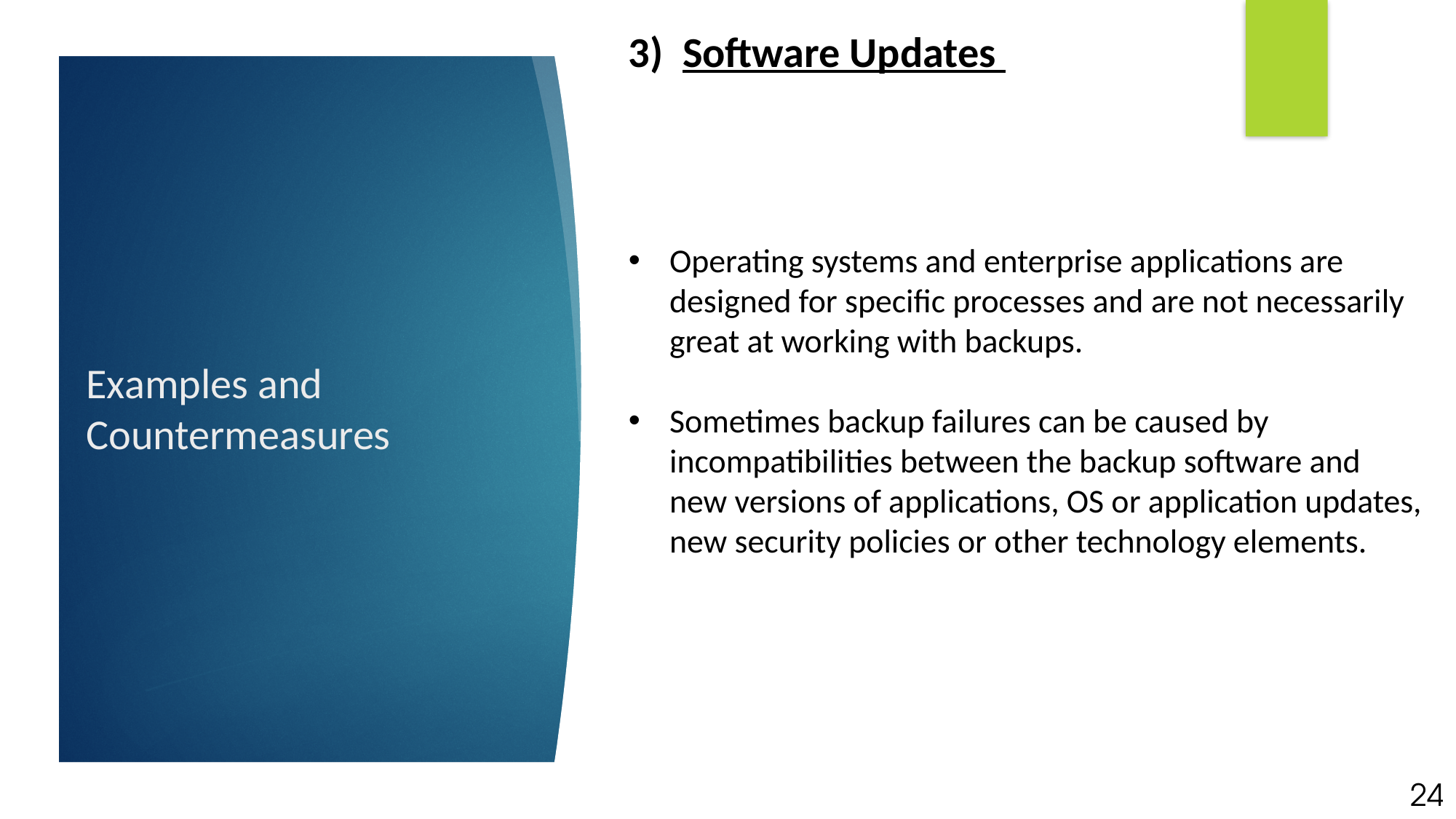

3)  Software Updates
Operating systems and enterprise applications are designed for specific processes and are not necessarily great at working with backups.

Sometimes backup failures can be caused by incompatibilities between the backup software and new versions of applications, OS or application updates, new security policies or other technology elements.
# Examples and Countermeasures
24